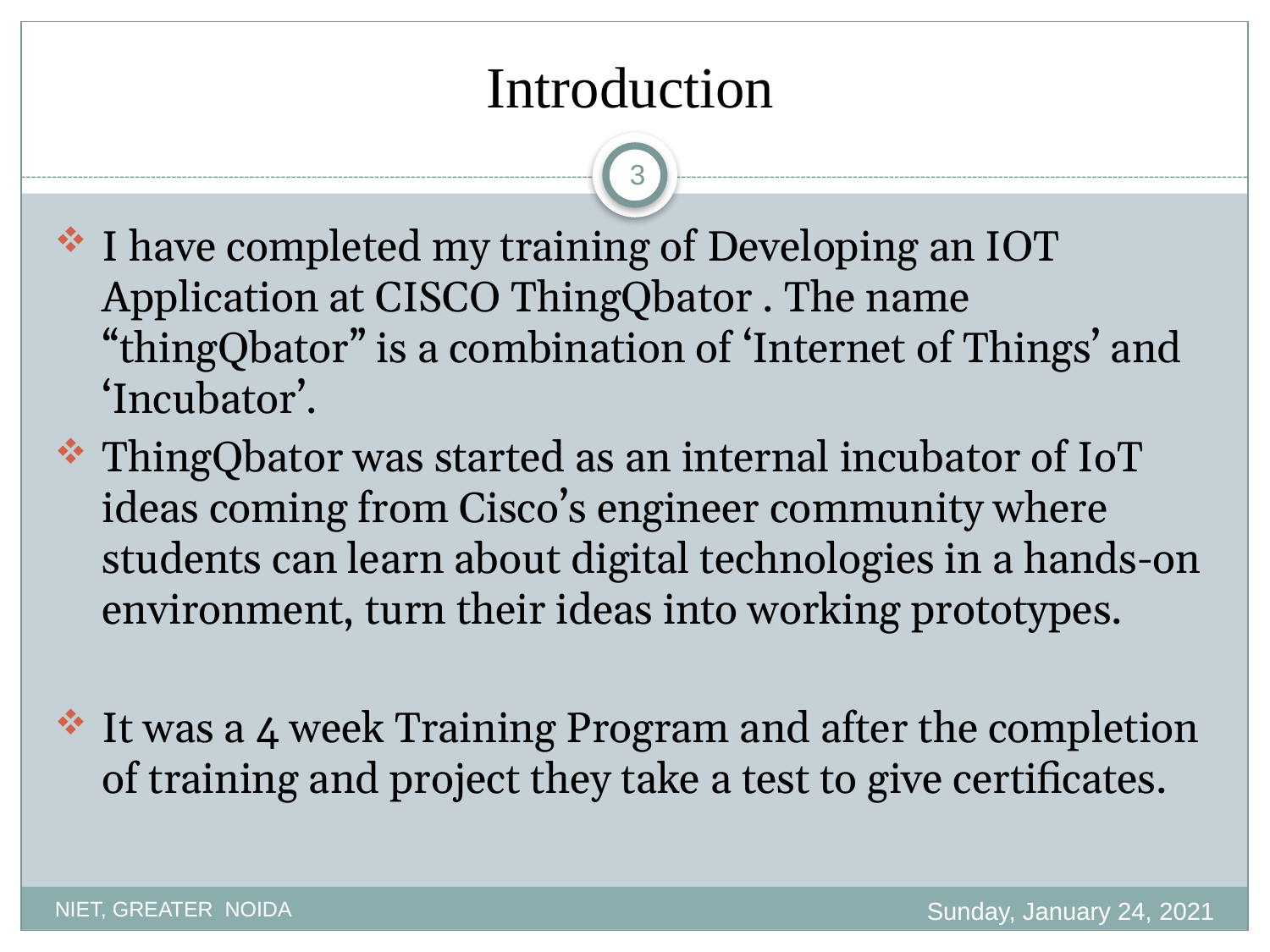

# Introduction

3
I have completed my training of Developing an IOT Application at CISCO ThingQbator . The name “thingQbator” is a combination of ‘Internet of Things’ and ‘Incubator’.
ThingQbator was started as an internal incubator of IoT ideas coming from Cisco’s engineer community where students can learn about digital technologies in a hands-on environment, turn their ideas into working prototypes.

It was a 4 week Training Program and after the completion of training and project they take a test to give certificates.

Sunday, January 24, 2021
NIET, GREATER  NOIDA